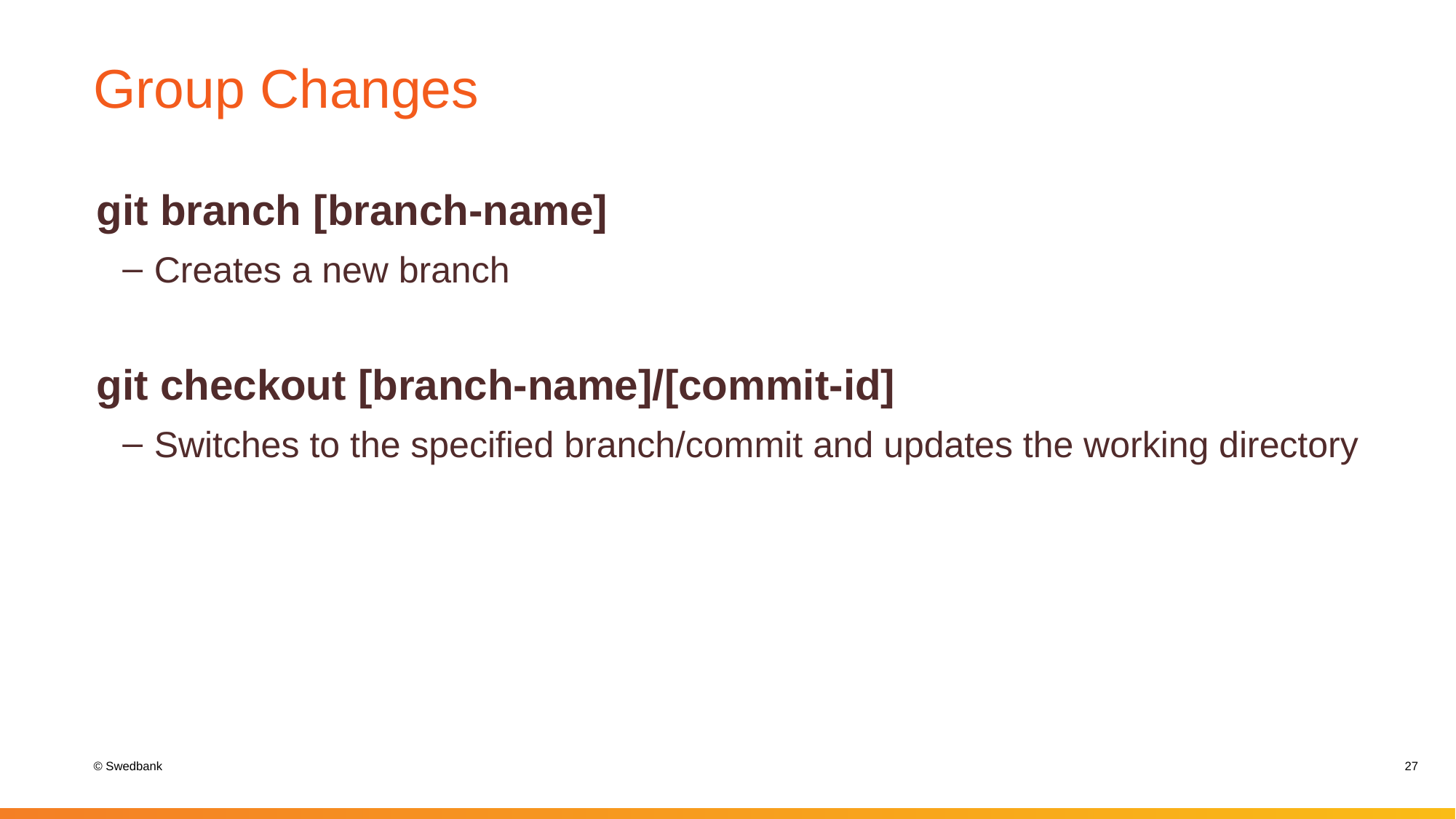

# Group Changes
git branch [branch-name]
 Creates a new branch

git checkout [branch-name]/[commit-id]
 Switches to the specified branch/commit and updates the working directory

27